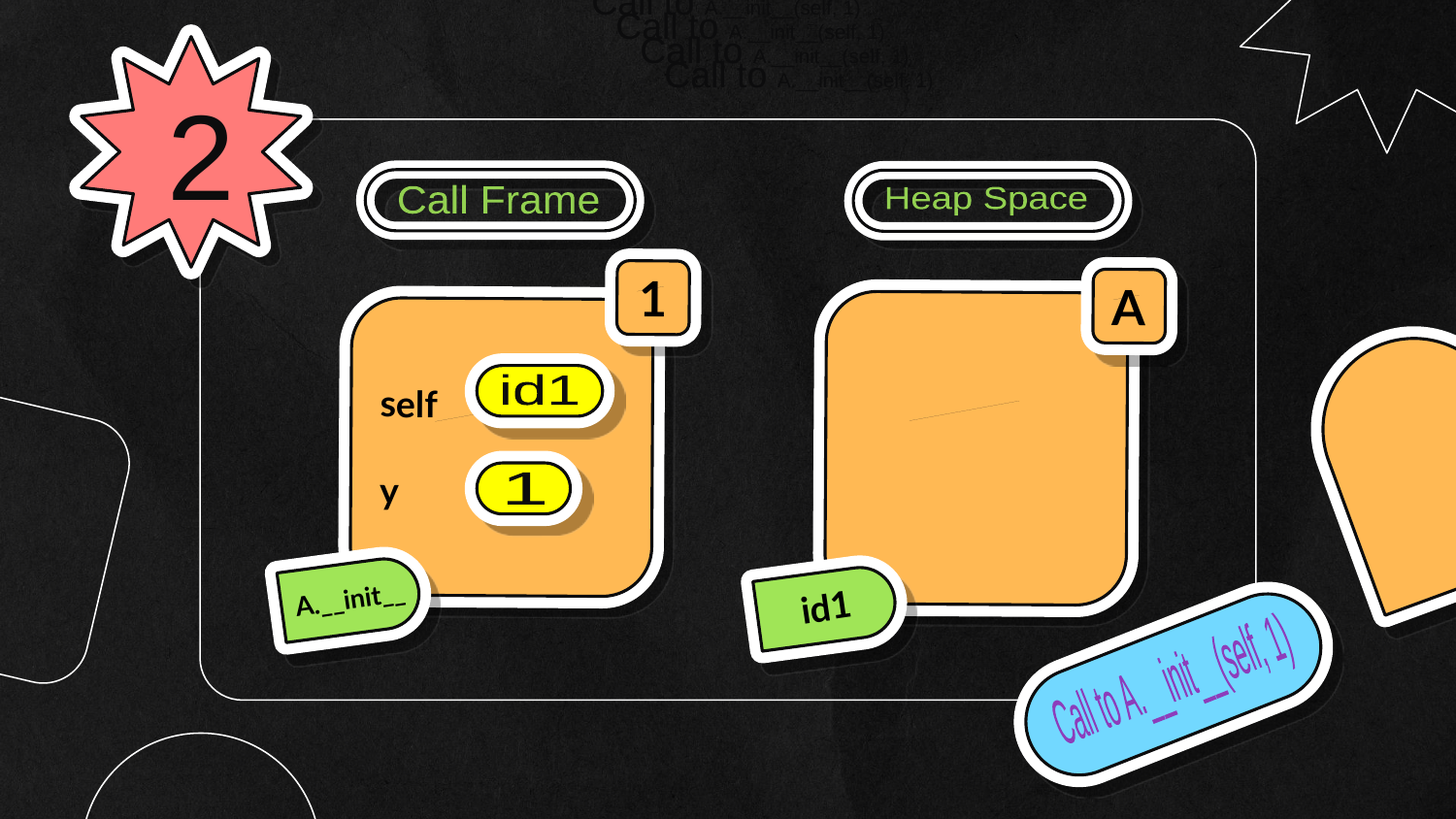

Call to A.__init__(self, 1)
Call to A.__init__(self, 1)

Call to A.__init__(self, 1)
Call to A.__init__(self, 1)
2

Call Frame

Heap Space

1

A

self

y

id1

1

A.__init__

id1

Call to A.__init__(self, 1)